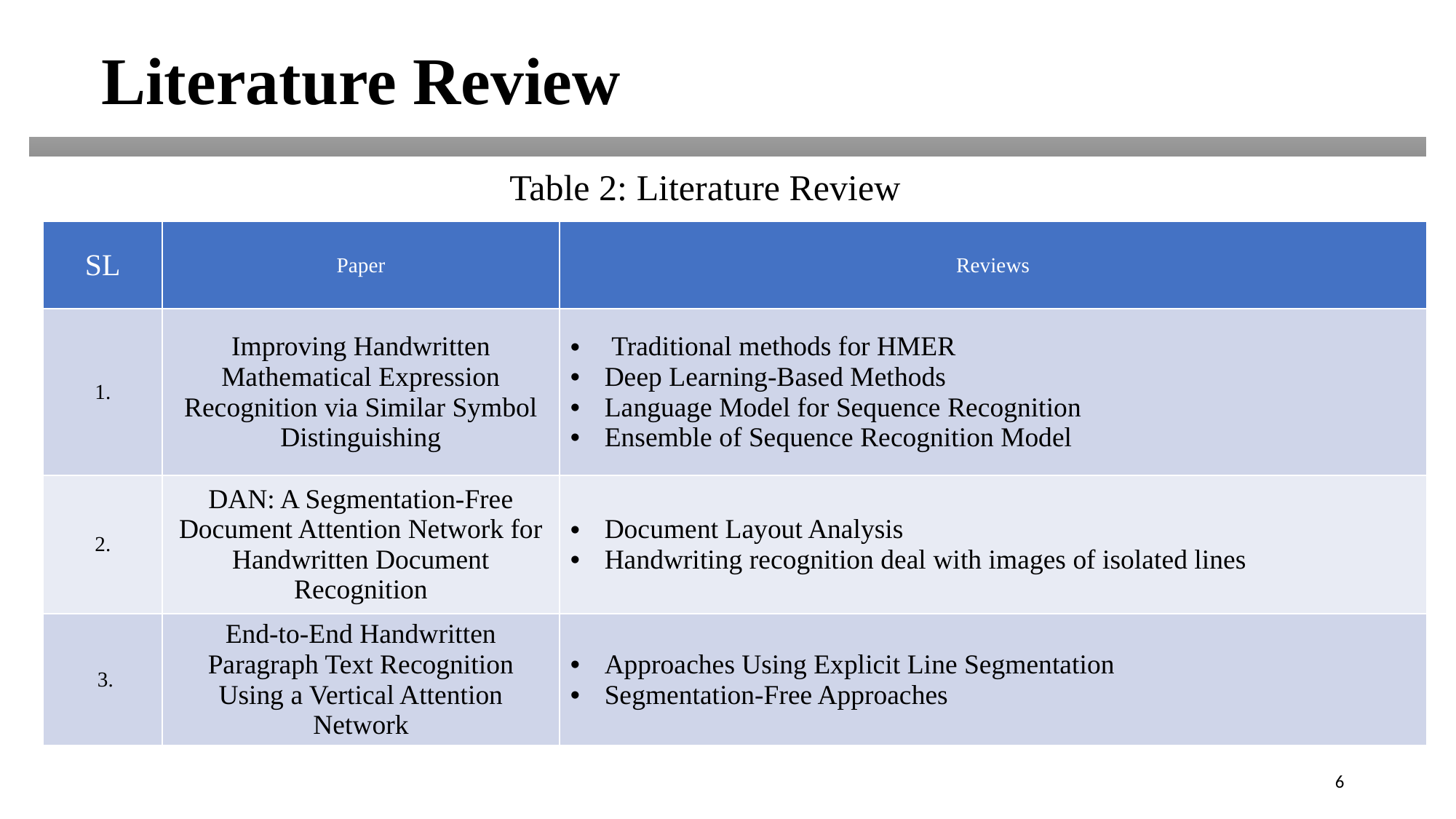

Literature Review

Table 2: Literature Review
| SL | Paper | Reviews |
| --- | --- | --- |
| 1. | Improving Handwritten Mathematical Expression Recognition via Similar Symbol Distinguishing | Traditional methods for HMER Deep Learning-Based Methods Language Model for Sequence Recognition Ensemble of Sequence Recognition Model |
| 2. | DAN: A Segmentation-Free Document Attention Network for Handwritten Document Recognition | Document Layout Analysis Handwriting recognition deal with images of isolated lines |
| 3. | End-to-End Handwritten Paragraph Text Recognition Using a Vertical Attention Network | Approaches Using Explicit Line Segmentation Segmentation-Free Approaches |
6